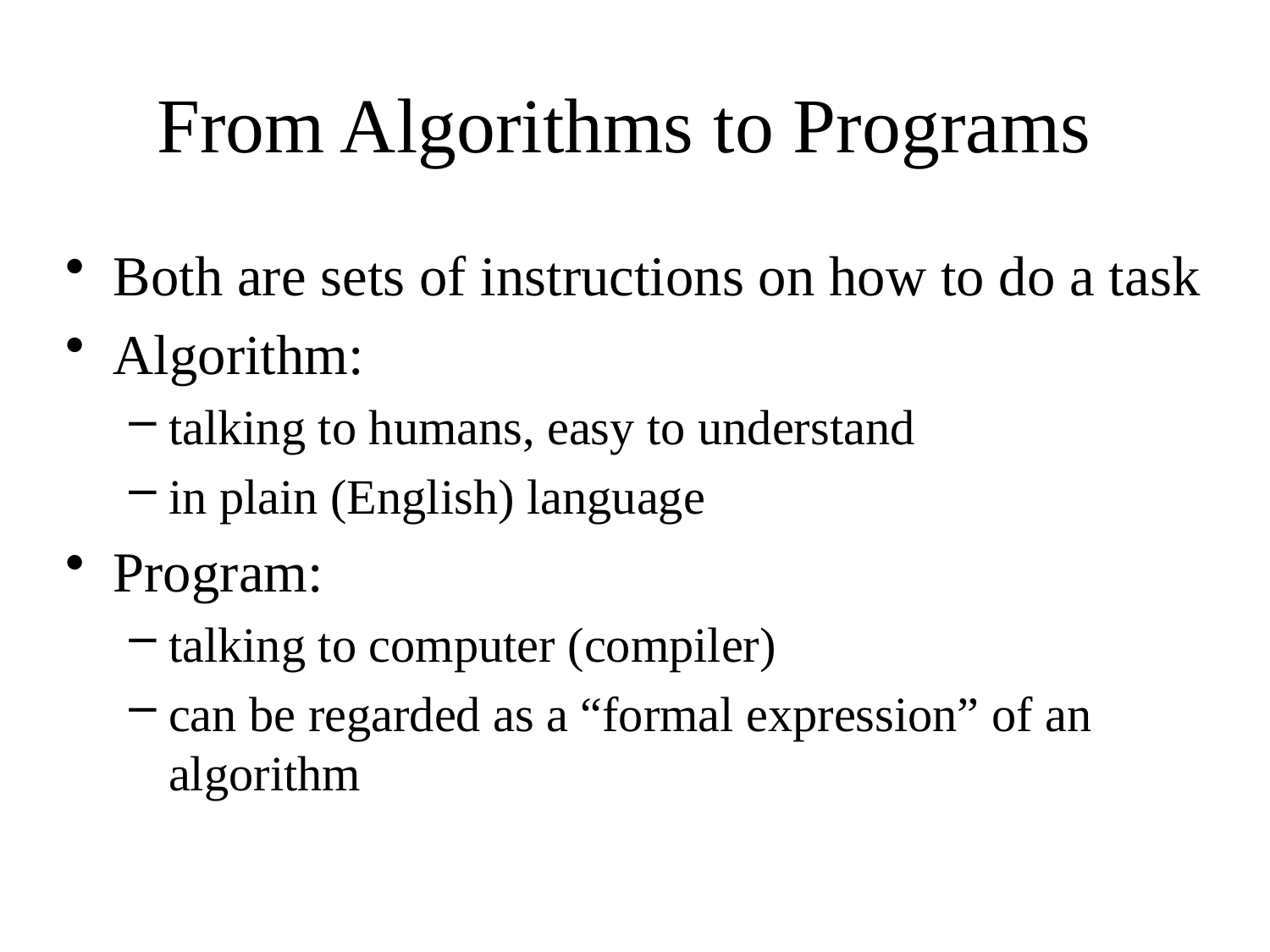

# From Algorithms to Programs
Both are sets of instructions on how to do a task
Algorithm:
talking to humans, easy to understand
in plain (English) language
Program:
talking to computer (compiler)
can be regarded as a “formal expression” of an algorithm